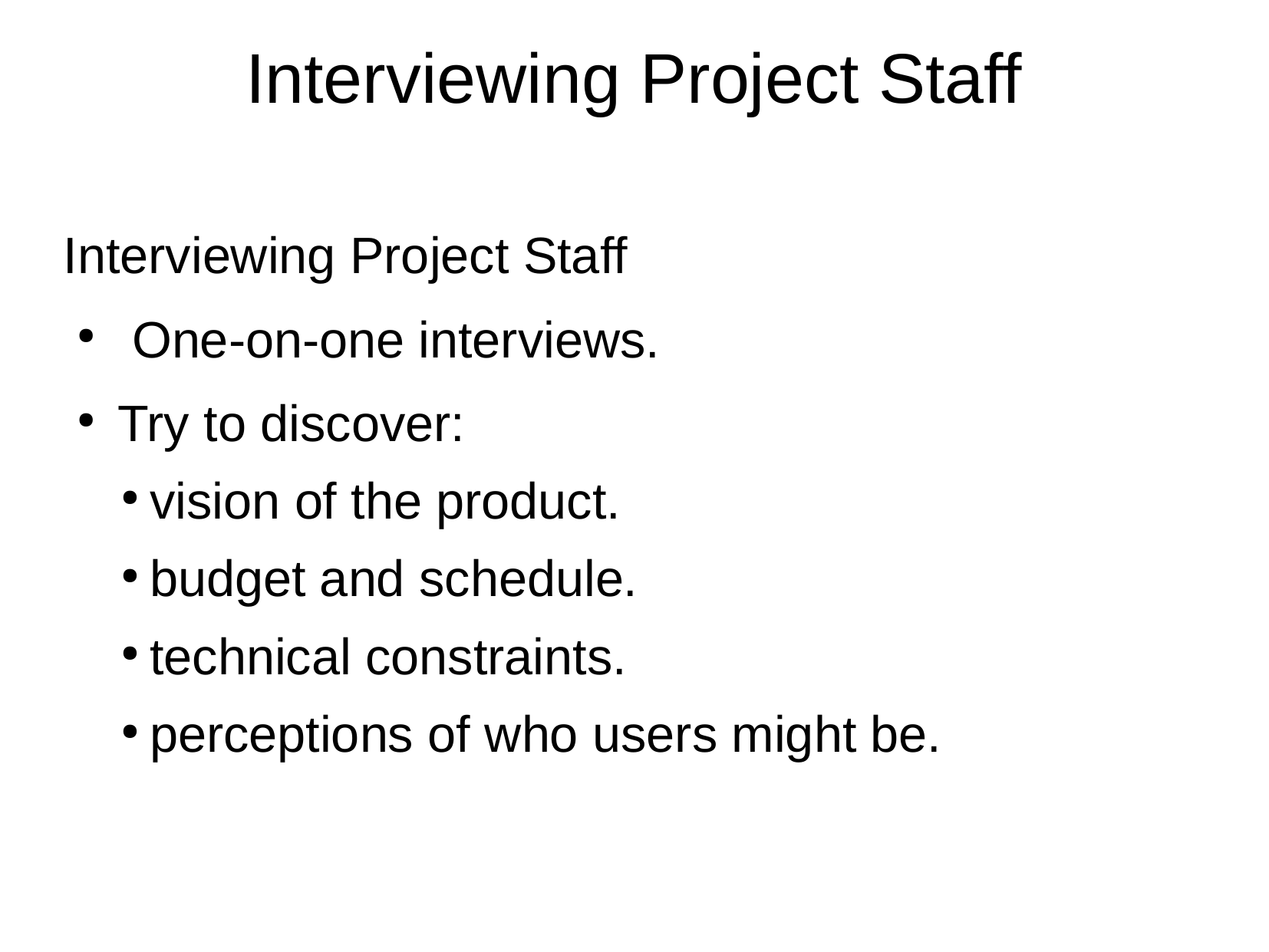

Interviewing Project Staff
Interviewing Project Staff
 One-on-one interviews.
Try to discover:
vision of the product.
budget and schedule.
technical constraints.
perceptions of who users might be.